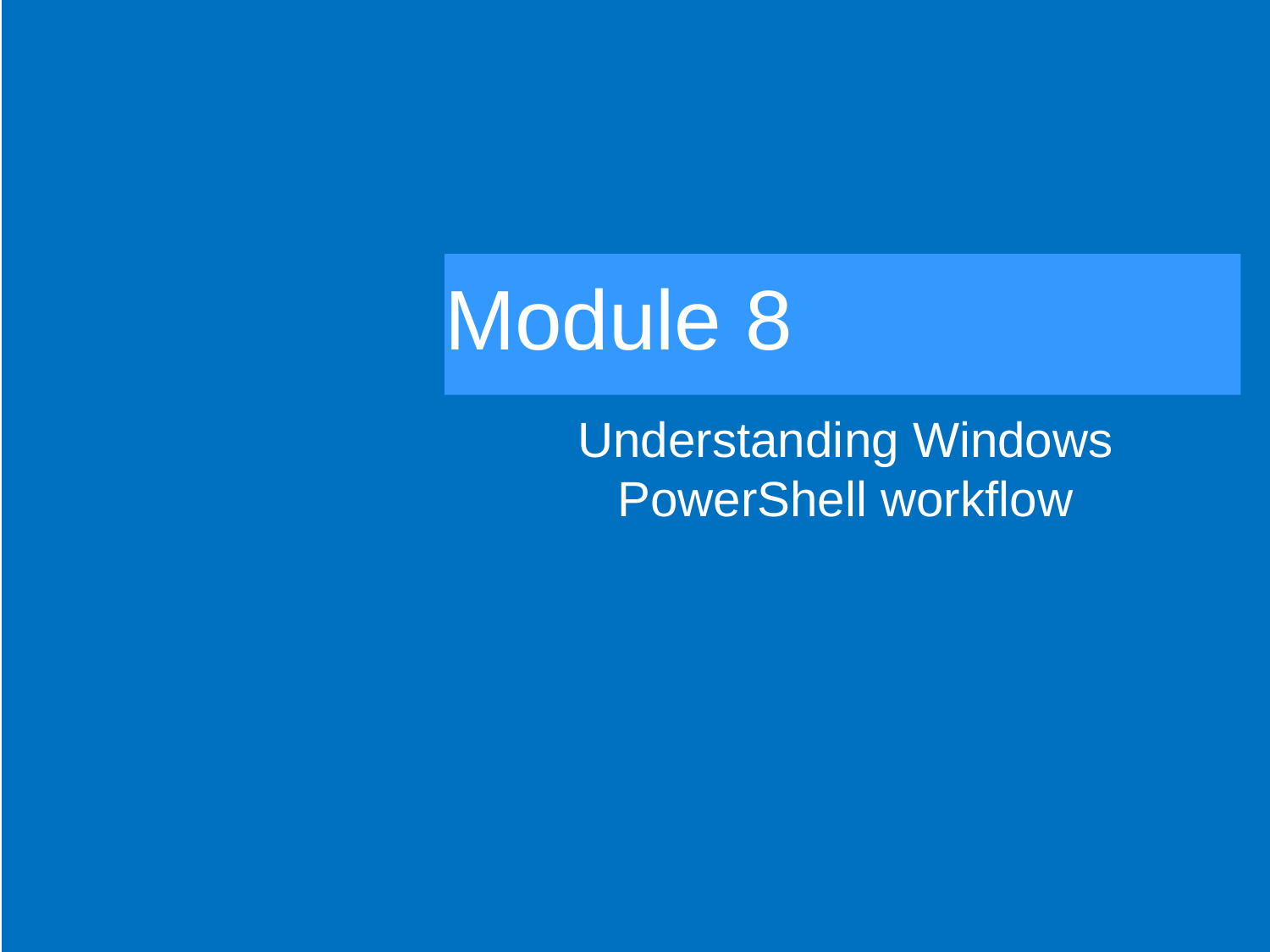

# Module 8
Understanding Windows PowerShell workflow